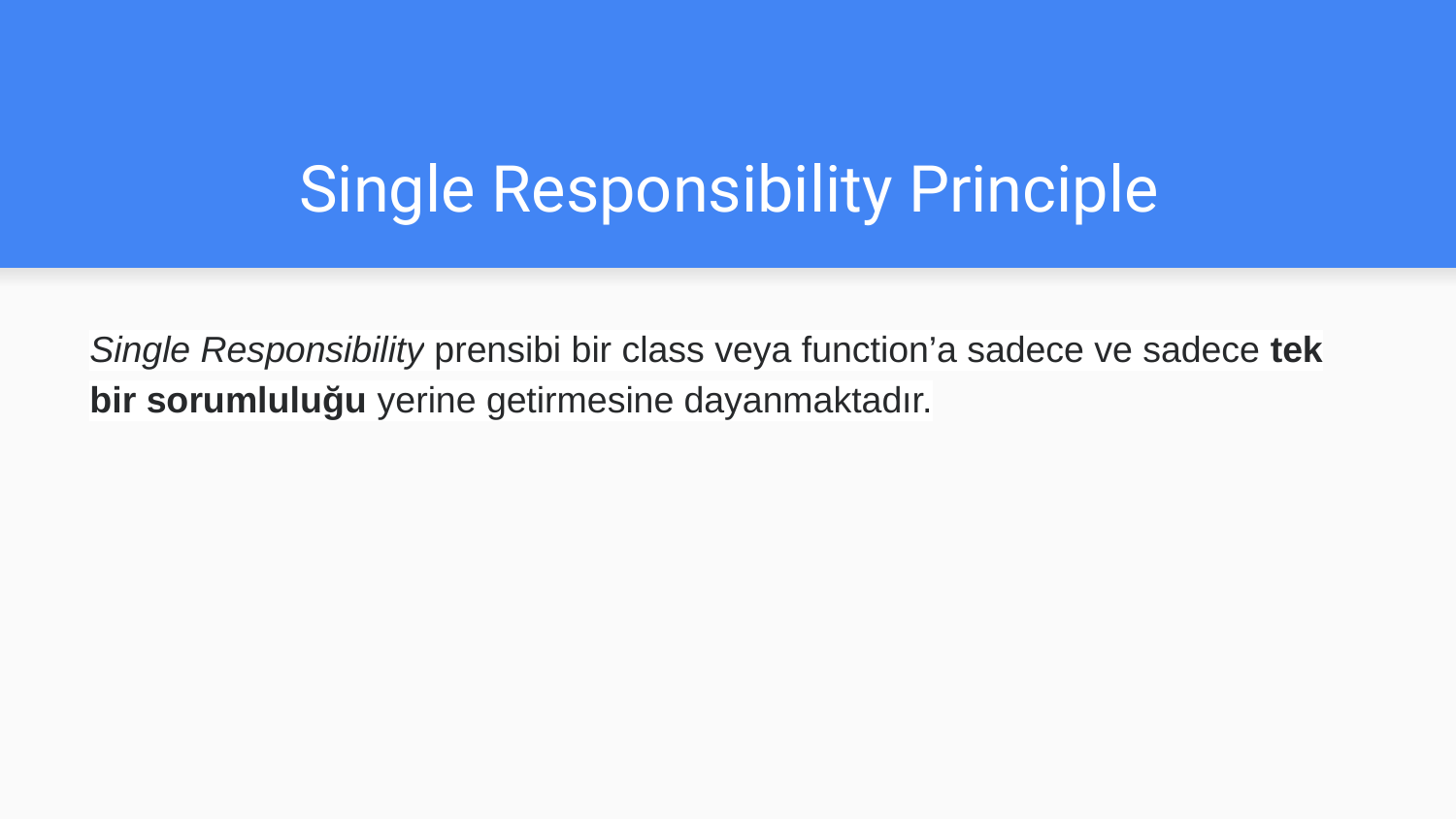

# Single Responsibility Principle
Single Responsibility prensibi bir class veya function’a sadece ve sadece tek bir sorumluluğu yerine getirmesine dayanmaktadır.